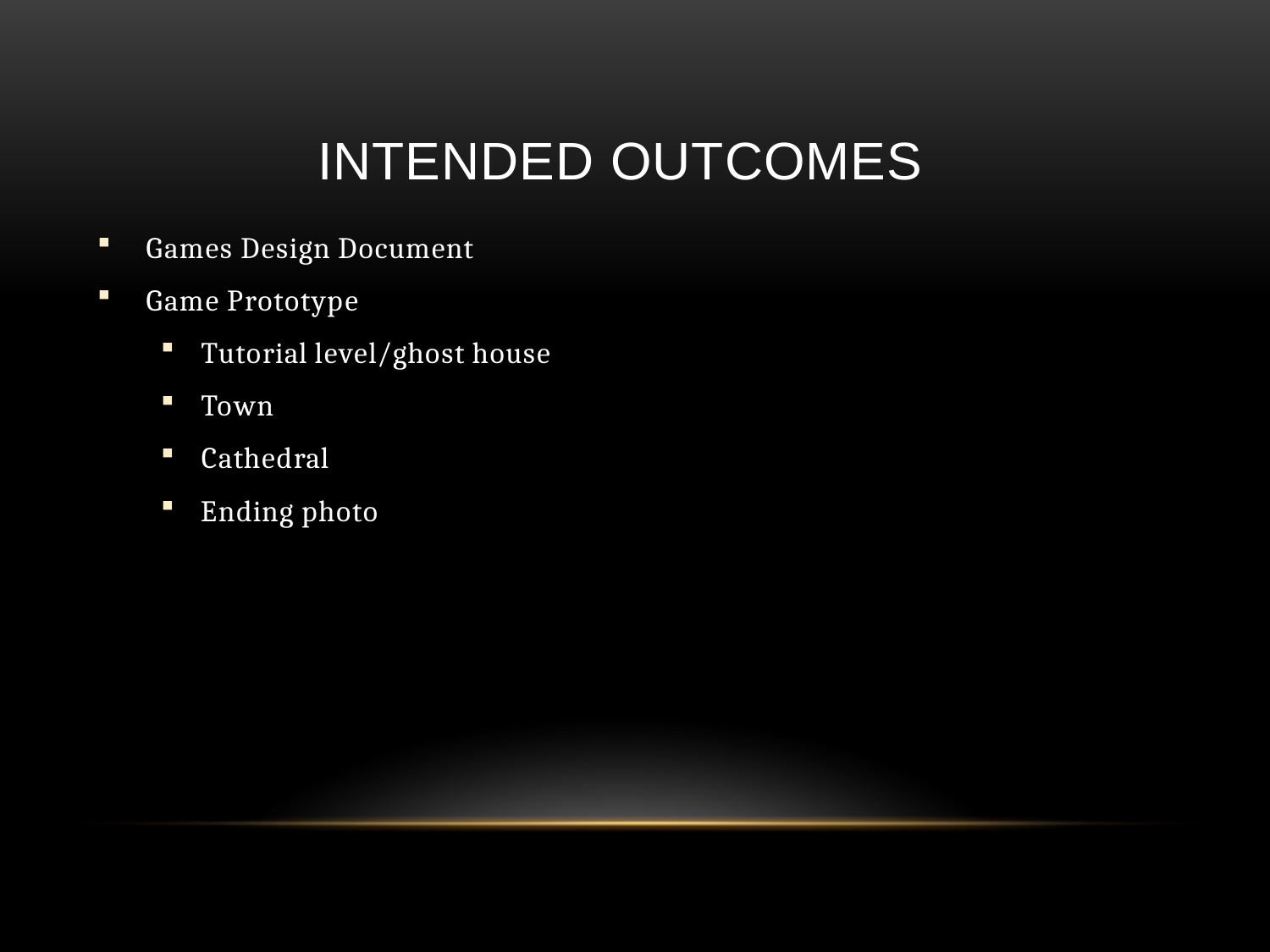

# Intended outcomes
Games Design Document
Game Prototype
Tutorial level/ghost house
Town
Cathedral
Ending photo